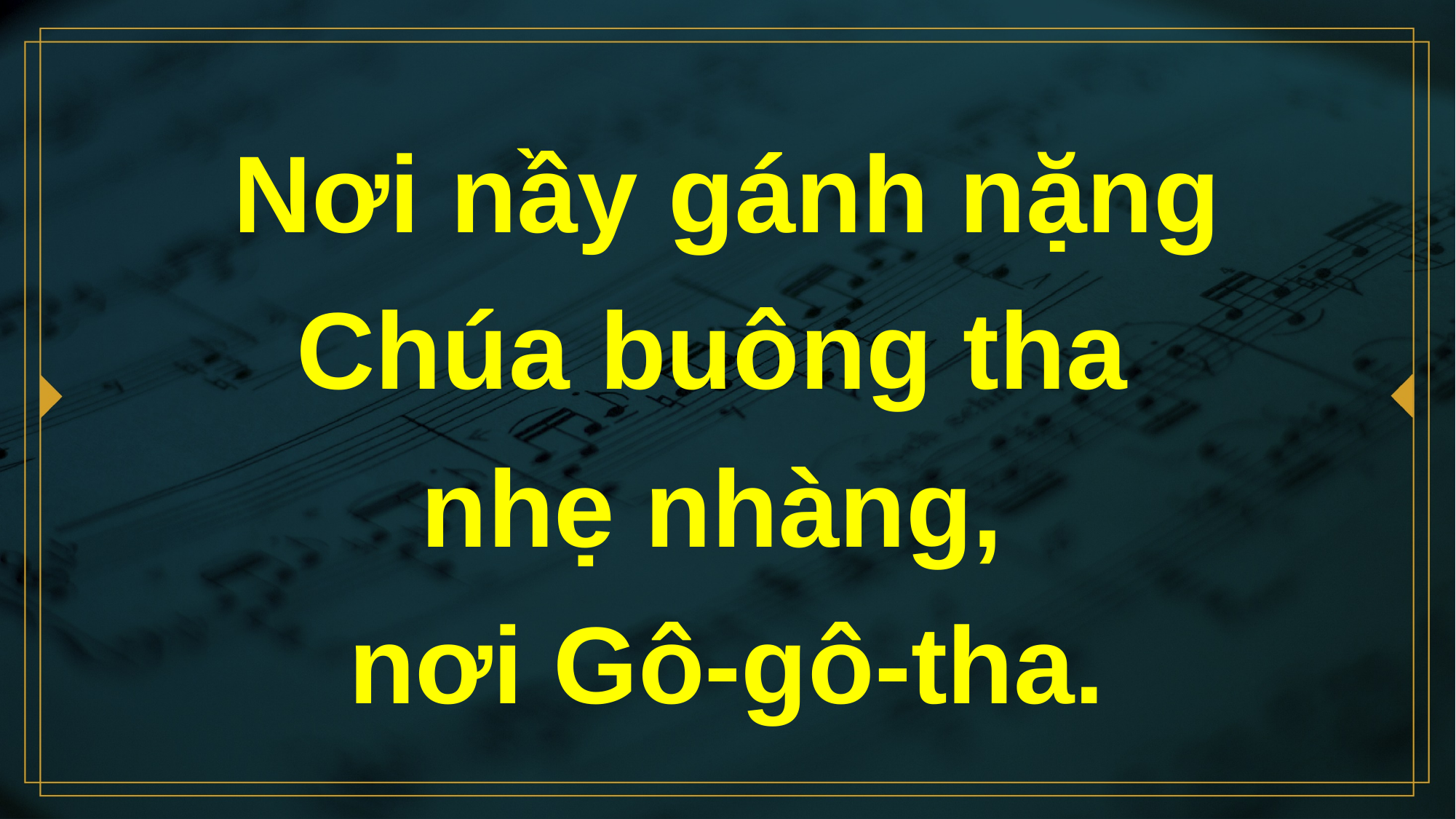

# Nơi nầy gánh nặng Chúa buông tha nhẹ nhàng, nơi Gô-gô-tha.